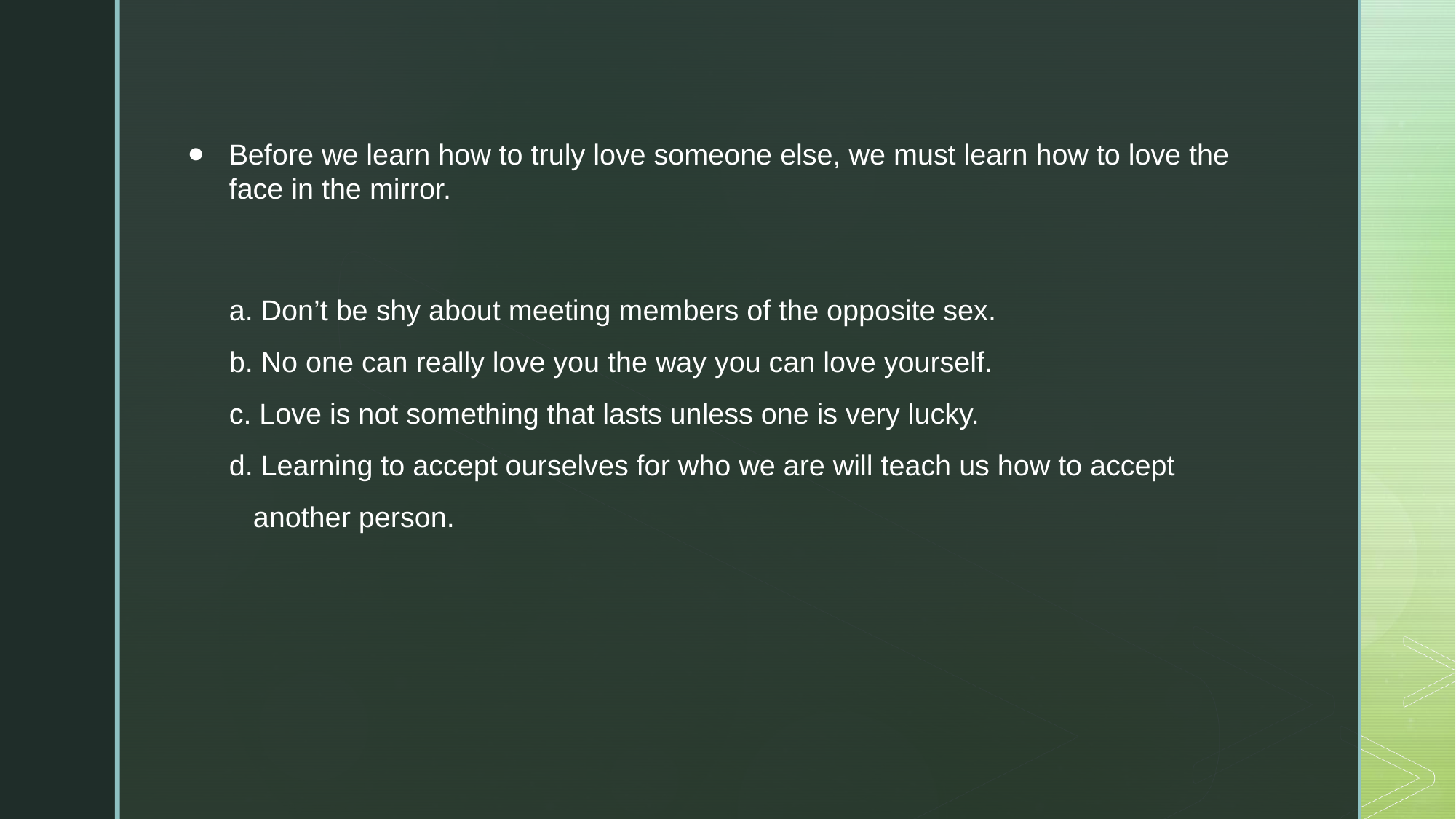

Before we learn how to truly love someone else, we must learn how to love the face in the mirror.

a. Don’t be shy about meeting members of the opposite sex.
b. No one can really love you the way you can love yourself.
c. Love is not something that lasts unless one is very lucky.
d. Learning to accept ourselves for who we are will teach us how to accept
   another person.